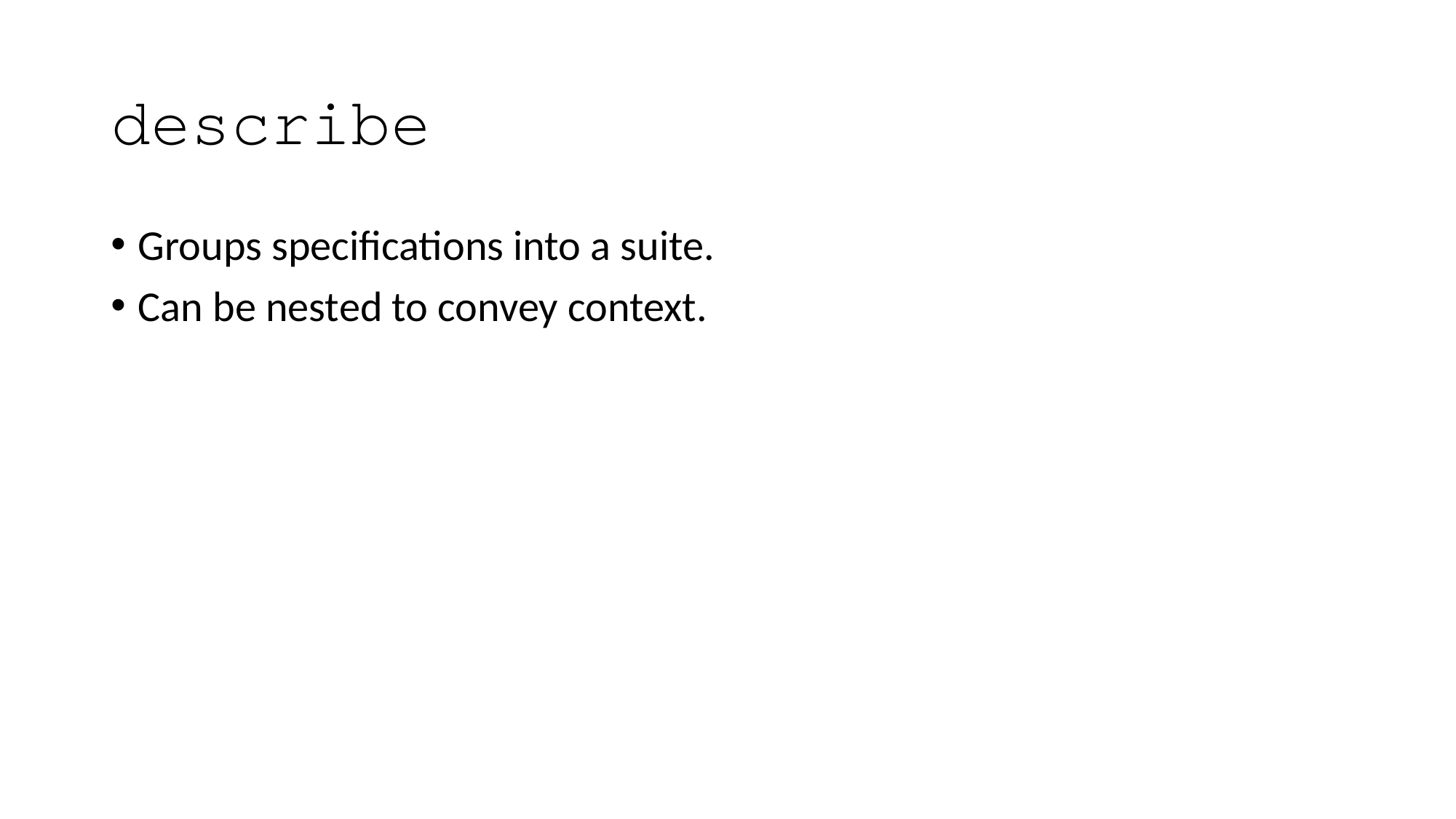

# describe
Groups specifications into a suite.
Can be nested to convey context.